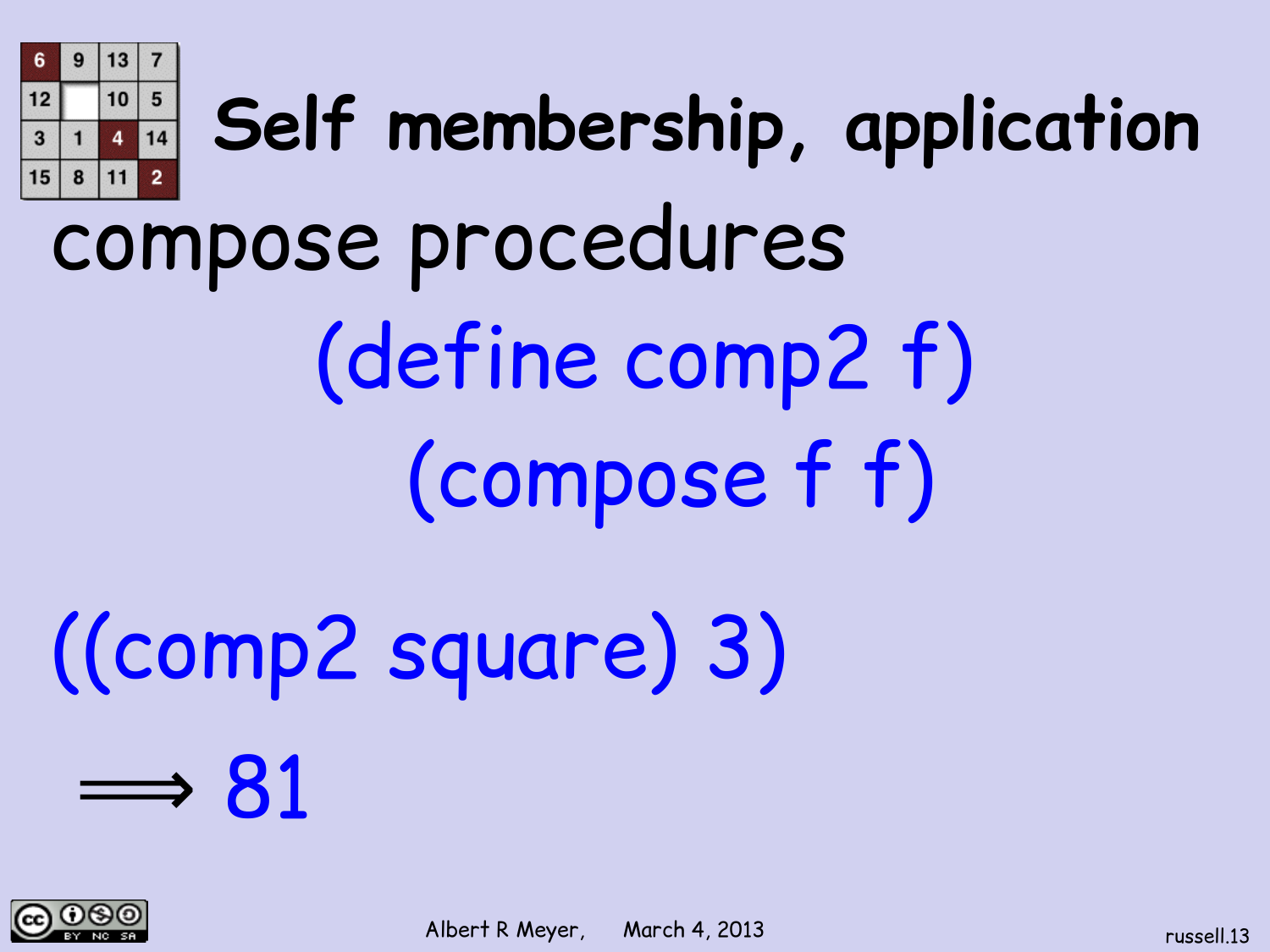

# Self membership, application
compose procedures
(define comp2 f)
              (compose f f)
((comp2 square) 3)
 ⟹ 81